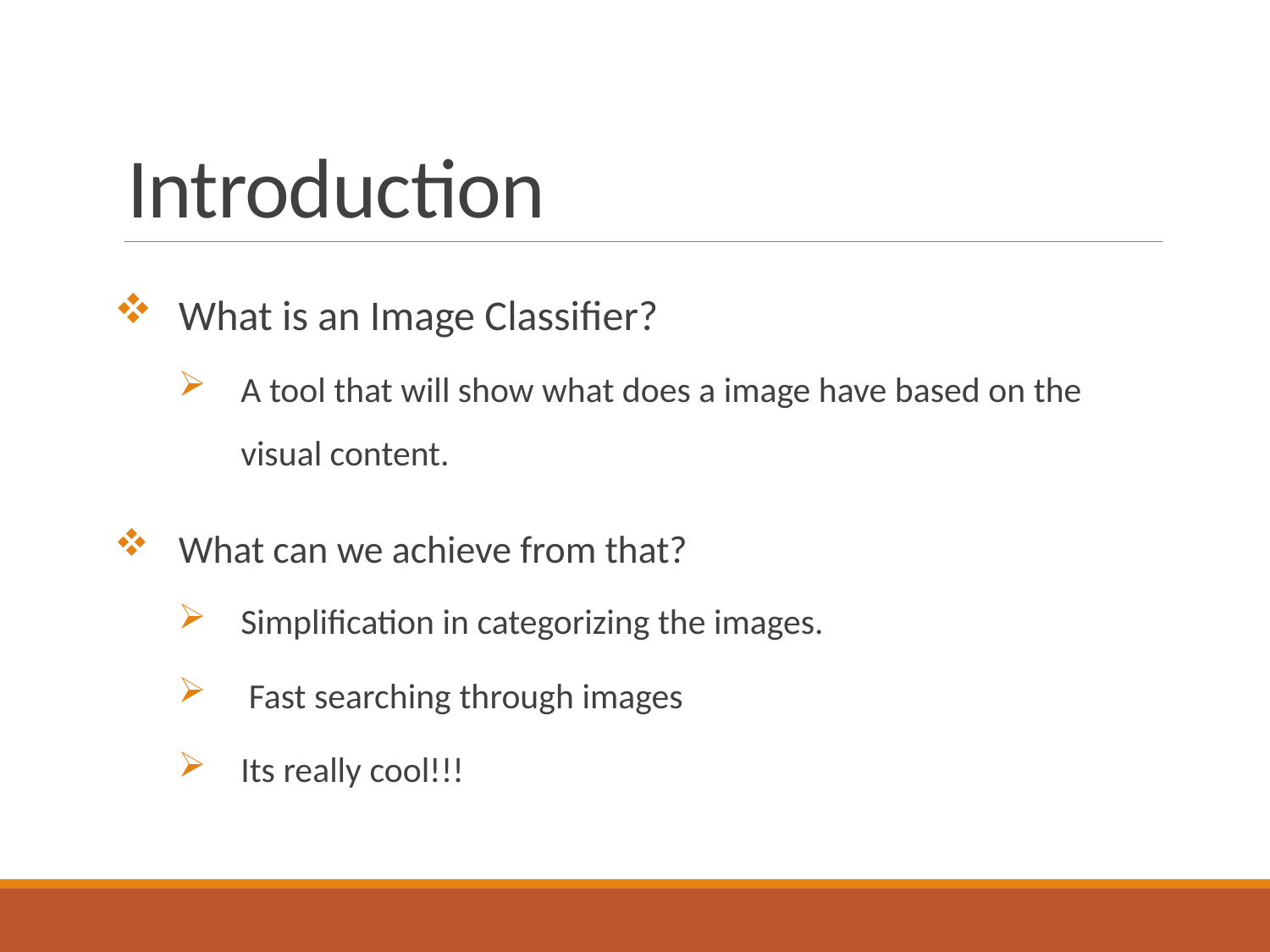

# Introduction
What is an Image Classifier?
A tool that will show what does a image have based on the visual content.
What can we achieve from that?
Simplification in categorizing the images.
 Fast searching through images
Its really cool!!!